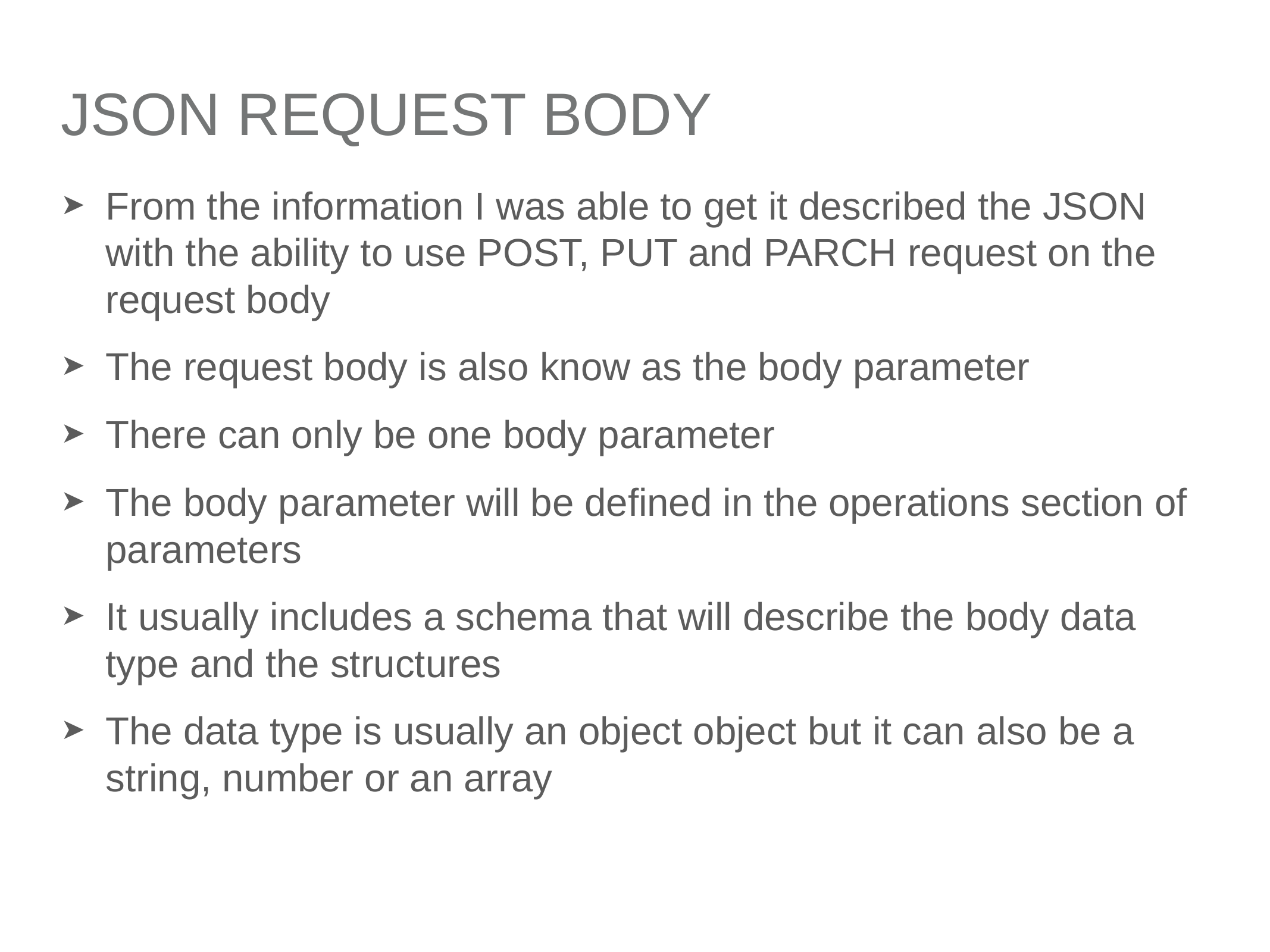

# JSON Request Body

From the information I was able to get it described the JSON with the ability to use POST, PUT and PARCH request on the request body
The request body is also know as the body parameter
There can only be one body parameter
The body parameter will be defined in the operations section of parameters
It usually includes a schema that will describe the body data type and the structures
The data type is usually an object object but it can also be a string, number or an array